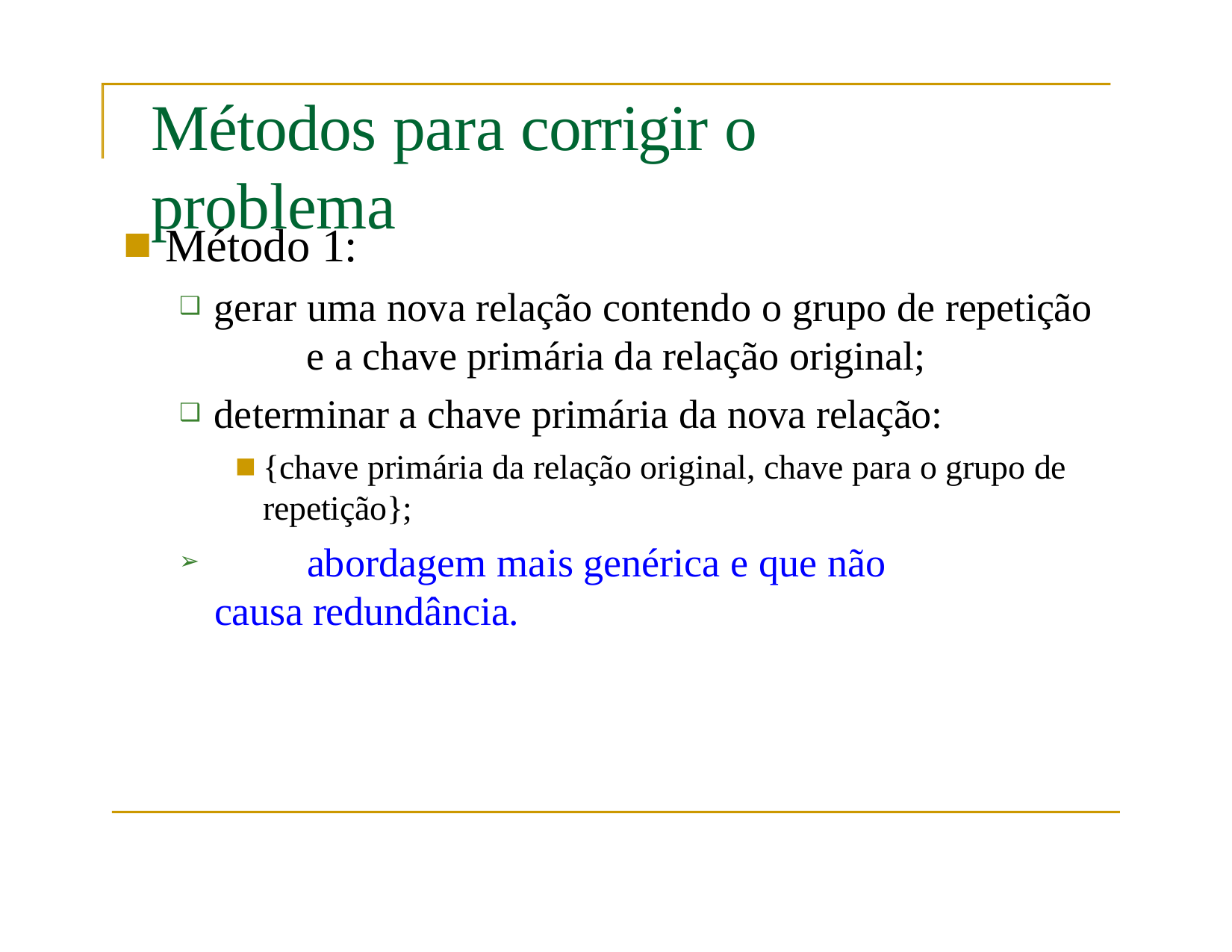

# Métodos para corrigir o problema
Método 1:
gerar uma nova relação contendo o grupo de repetição 	e a chave primária da relação original;
determinar a chave primária da nova relação:
{chave primária da relação original, chave para o grupo de repetição};
	abordagem mais genérica e que não causa redundância.